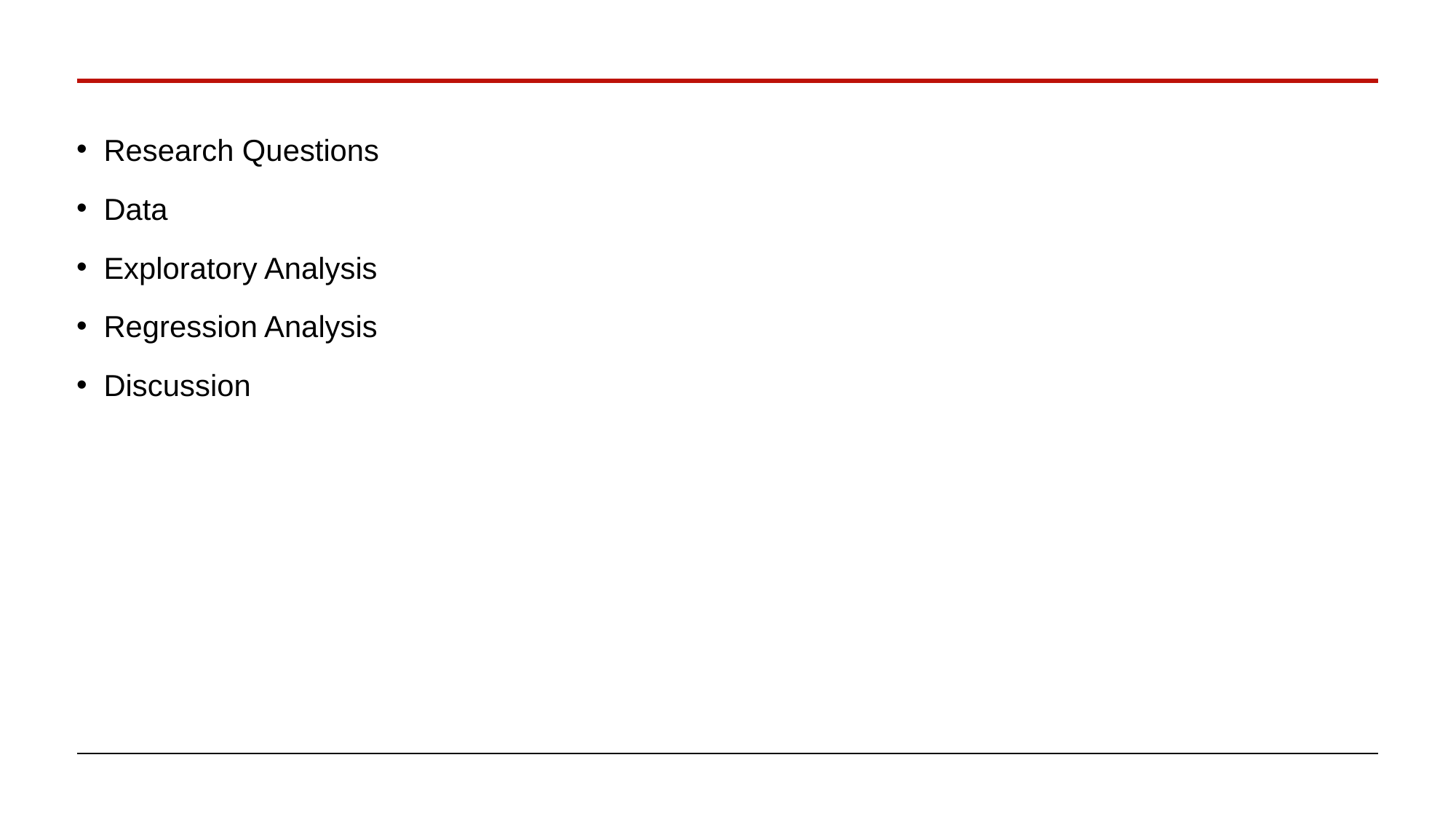

Research Questions
Data
Exploratory Analysis
Regression Analysis
Discussion